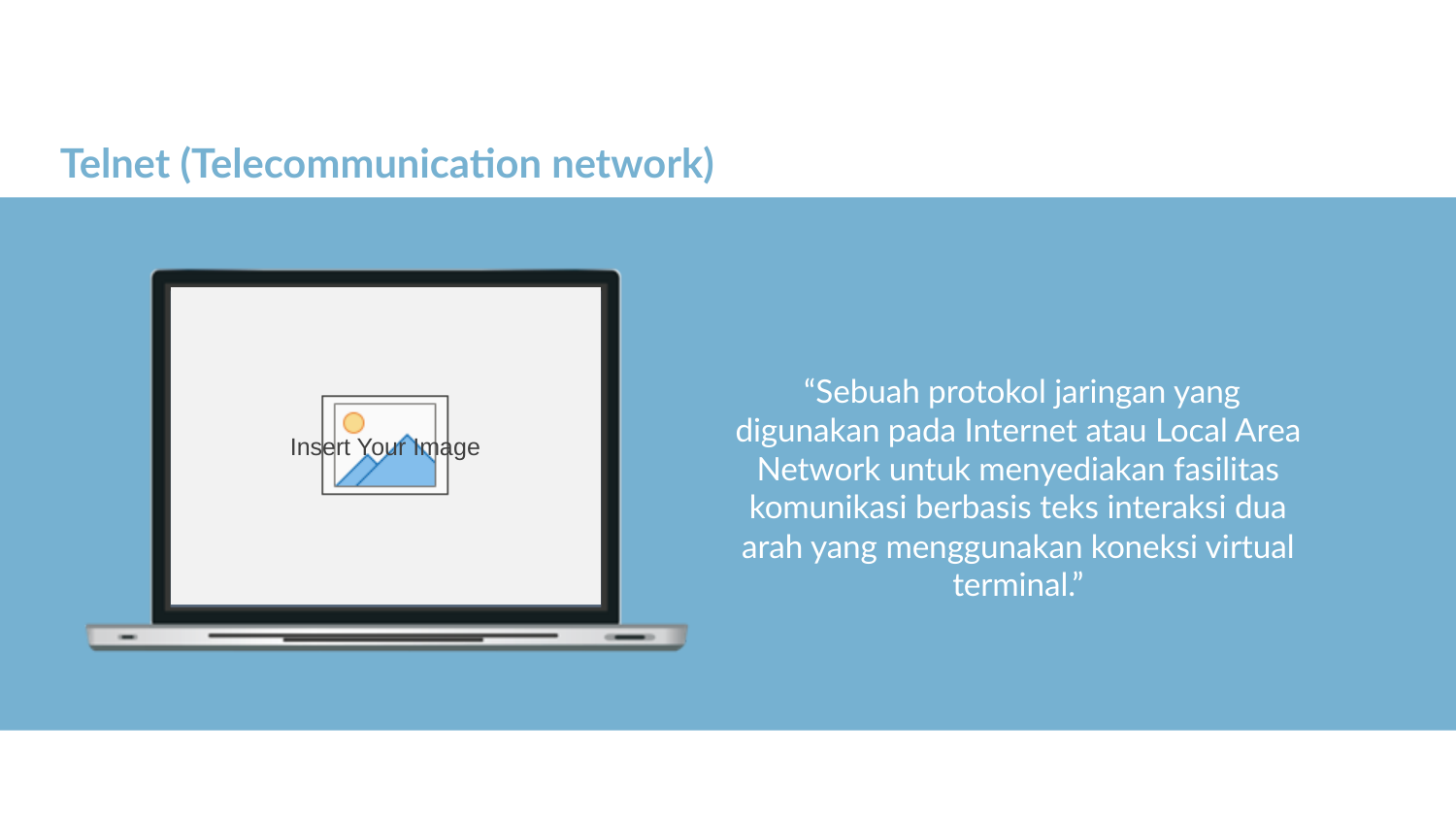

Telnet (Telecommunication network)

 “Sebuah protokol jaringan yang digunakan pada Internet atau Local Area Network untuk menyediakan fasilitas komunikasi berbasis teks interaksi dua arah yang menggunakan koneksi virtual terminal.”